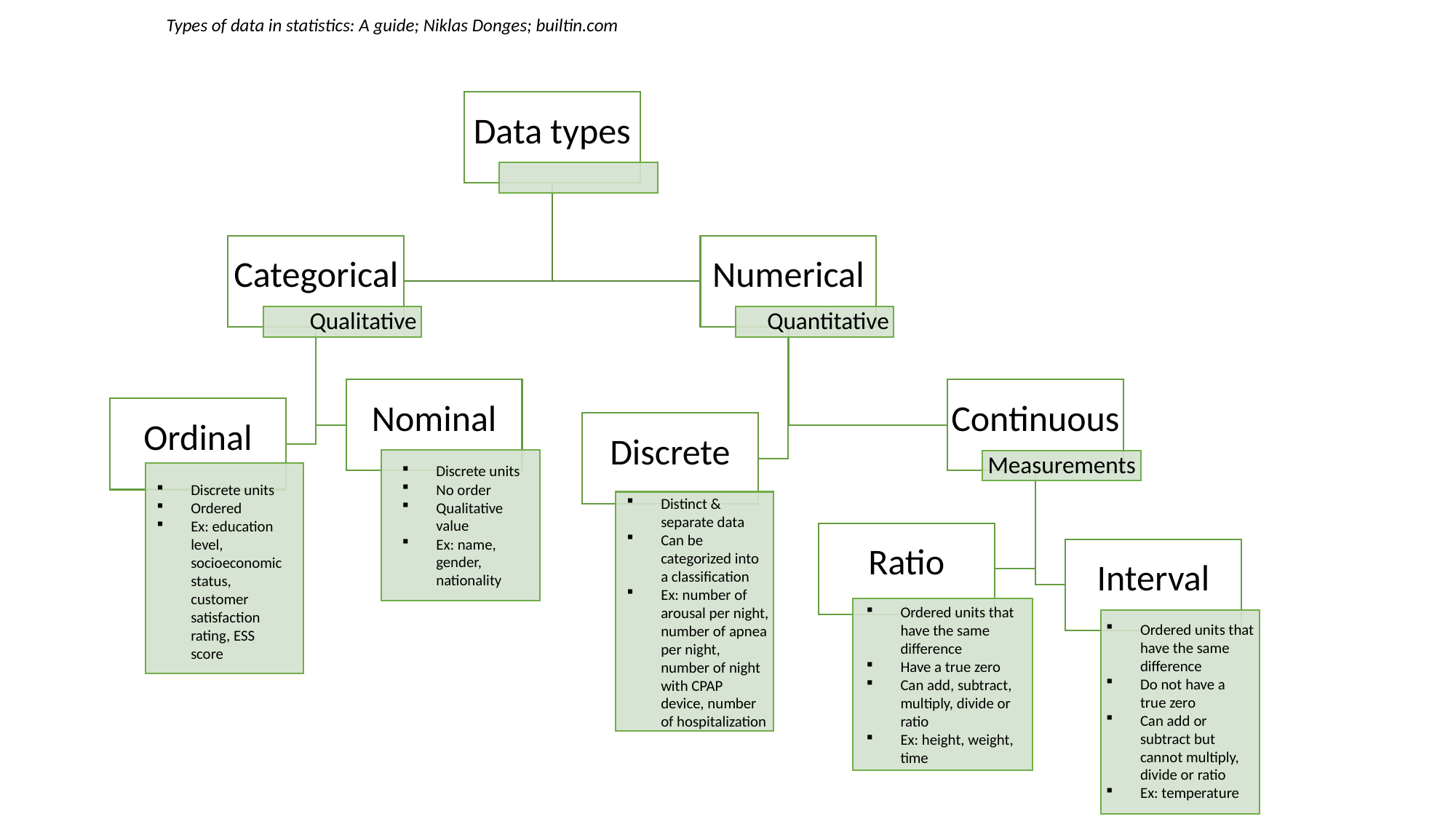

Data types

Categorical
Qualitative
Ordinal

Nominal

Numerical
Quantitative
Discrete

Continuous
Measurements
Ratio

Interval

Types of data in statistics: A guide; Niklas Donges; builtin.com
Discrete units
No order
Qualitative value
Ex: name, gender, nationality

Discrete units
Ordered
Ex: education level, socioeconomic status, customer satisfaction rating, ESS score
Distinct & separate data
Can be categorized into a classification
Ex: number of arousal per night, number of apnea per night, number of night with CPAP device, number of hospitalization

Ordered units that have the same difference
Have a true zero
Can add, subtract, multiply, divide or ratio
Ex: height, weight, time

Ordered units that have the same difference
Do not have a true zero
Can add or subtract but cannot multiply, divide or ratio
Ex: temperature